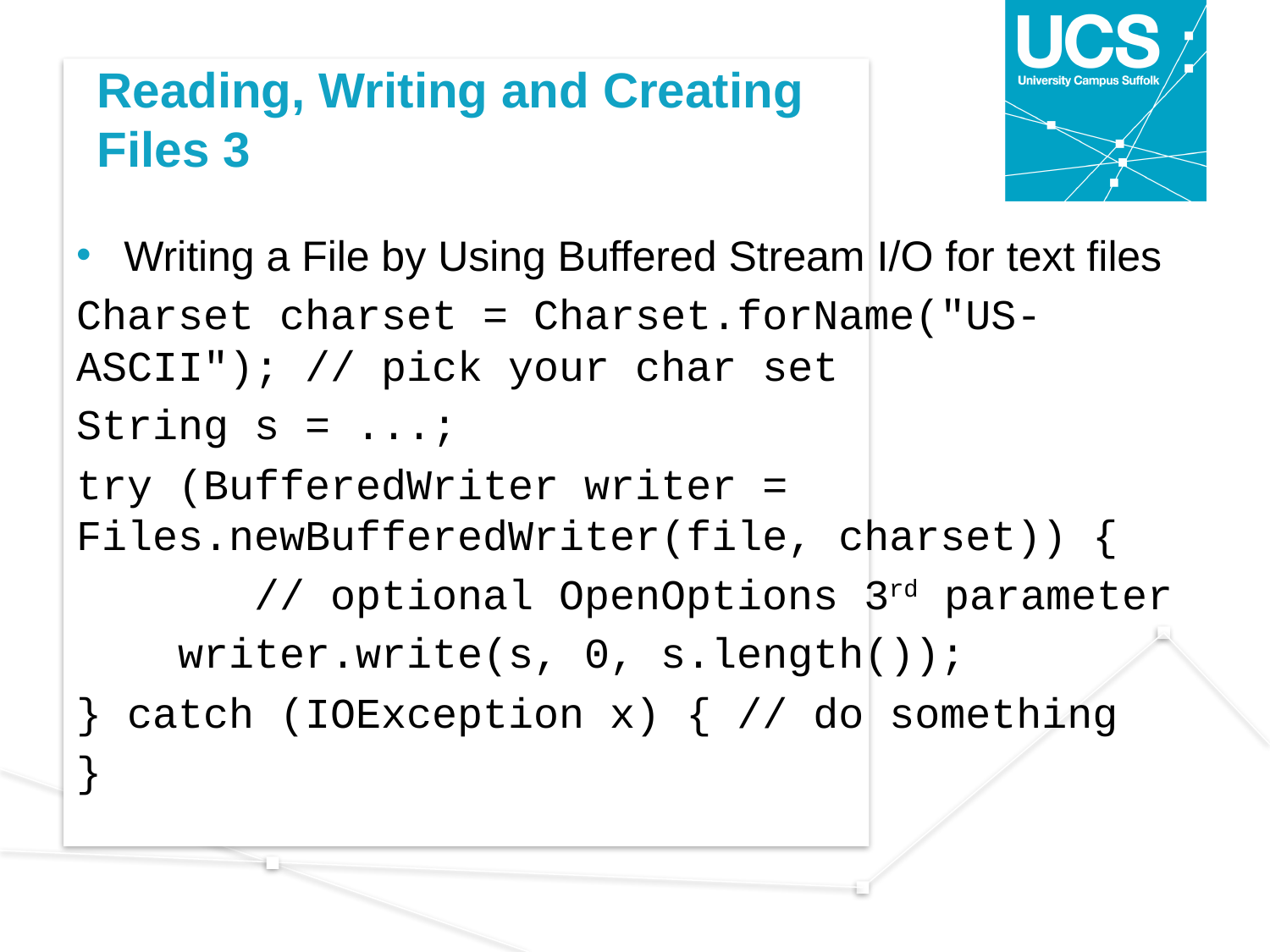

# Reading, Writing and Creating Files 3
Writing a File by Using Buffered Stream I/O for text files
Charset charset = Charset.forName("US-ASCII"); // pick your char set
String s = ...;
try (BufferedWriter writer = Files.newBufferedWriter(file, charset)) {
	  // optional OpenOptions 3rd parameter
    writer.write(s, 0, s.length());
} catch (IOException x) { // do something
}